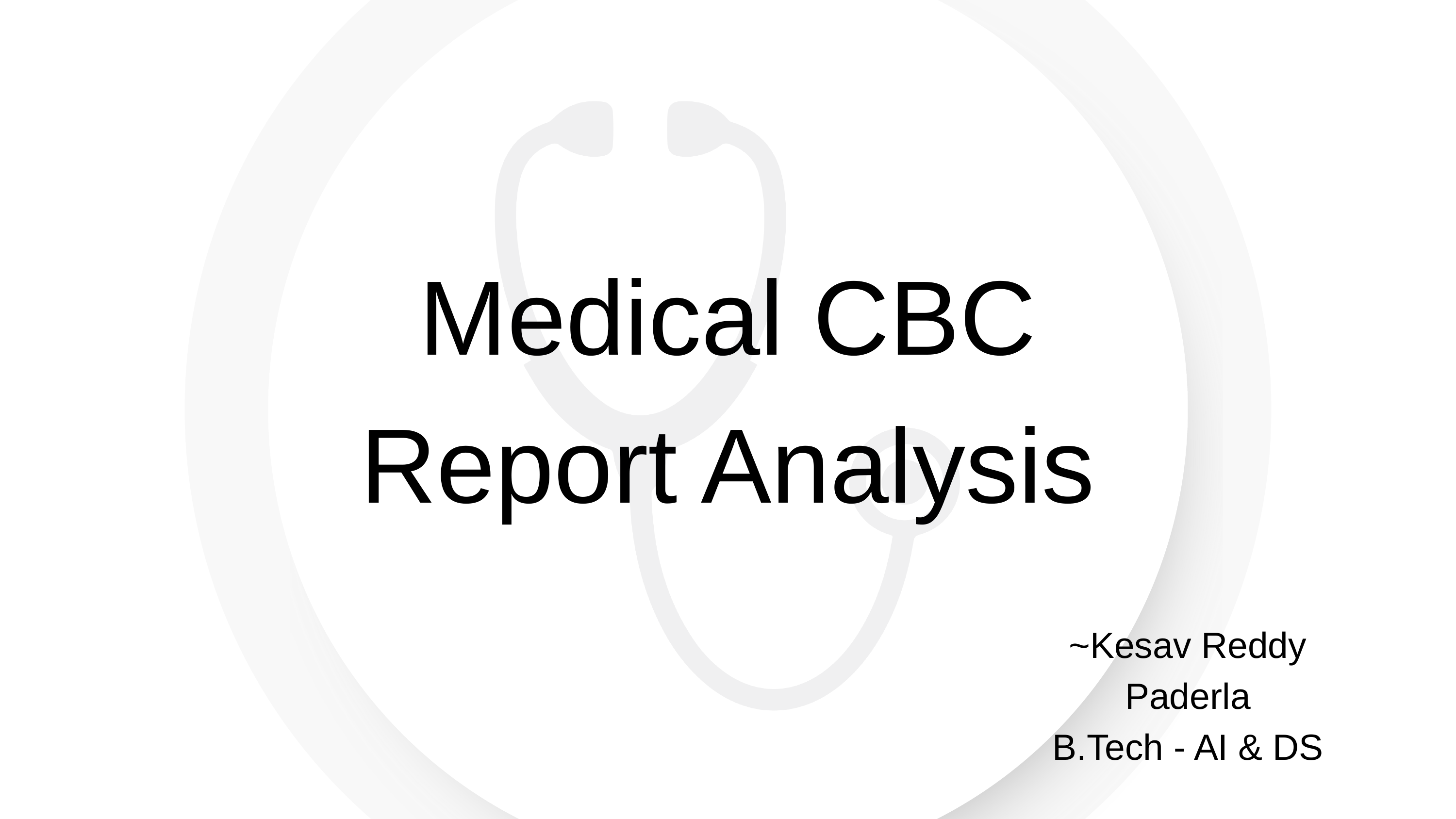

Medical CBC Report Analysis
~Kesav Reddy Paderla
B.Tech - AI & DS